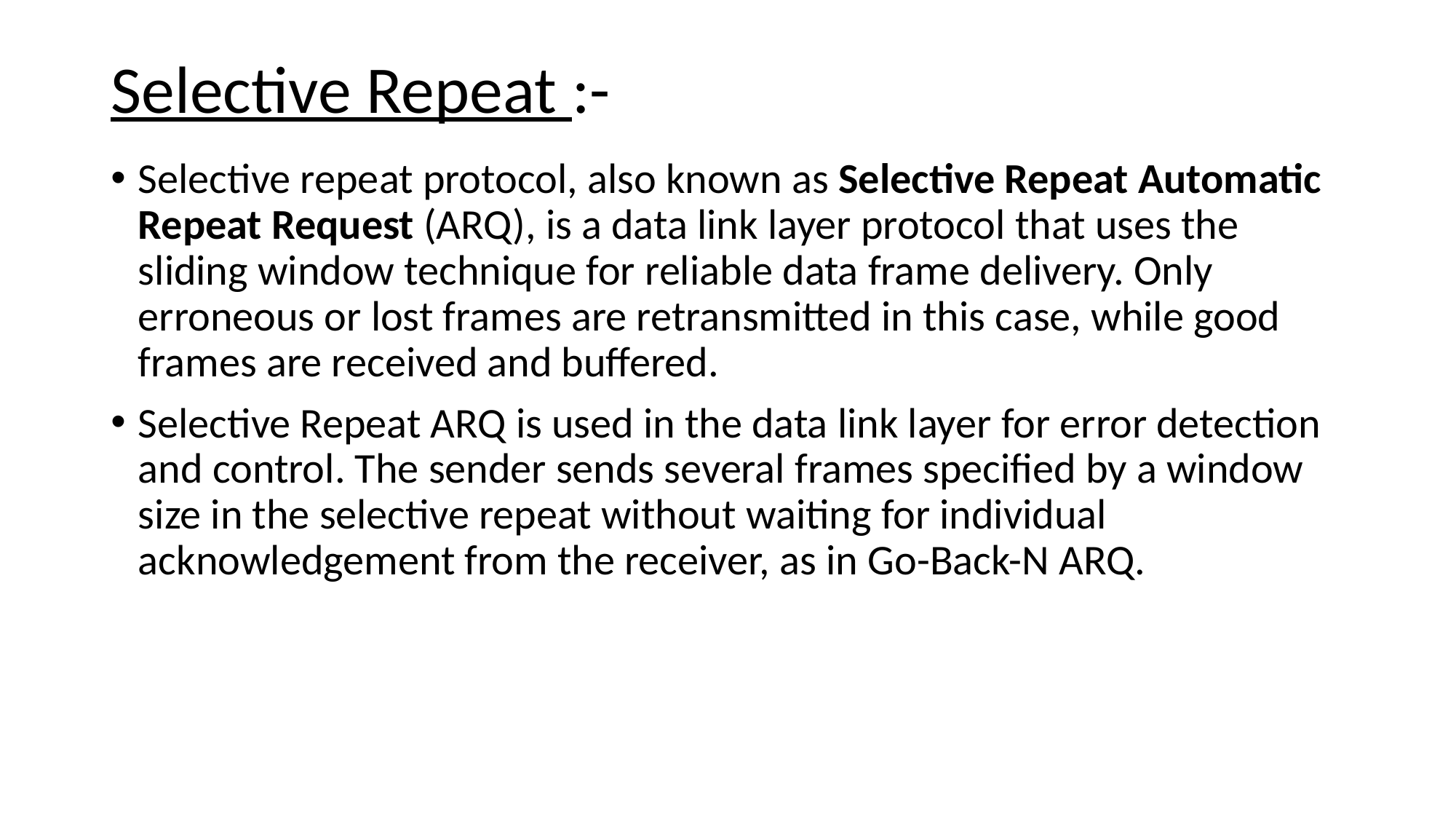

# Selective Repeat :-
Selective repeat protocol, also known as Selective Repeat Automatic Repeat Request (ARQ), is a data link layer protocol that uses the sliding window technique for reliable data frame delivery. Only erroneous or lost frames are retransmitted in this case, while good frames are received and buffered.
Selective Repeat ARQ is used in the data link layer for error detection and control. The sender sends several frames specified by a window size in the selective repeat without waiting for individual acknowledgement from the receiver, as in Go-Back-N ARQ.